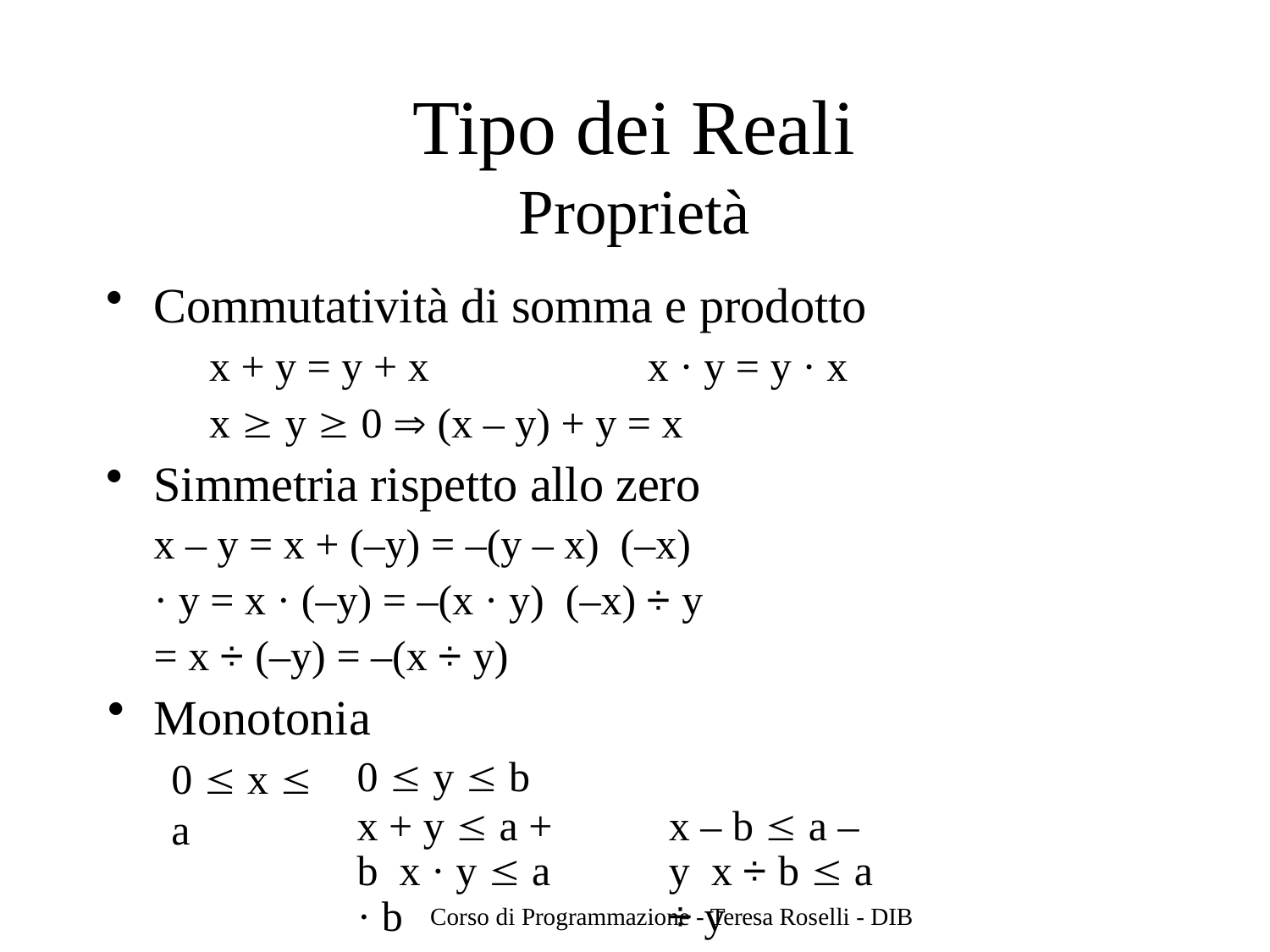

# Tipo dei Reali
Proprietà
Commutatività di somma e prodotto
x + y = y + x	x · y = y · x
x ≥ y ≥ 0 ⇒ (x – y) + y = x
Simmetria rispetto allo zero  x – y = x + (–y) = –(y – x)  (–x) · y = x · (–y) = –(x · y)  (–x) ÷ y = x ÷ (–y) = –(x ÷ y)
Monotonia
0 ≤ x ≤ a
0 ≤ y ≤ b
x + y ≤ a + b  x · y ≤ a · b
x – b ≤ a – y  x ÷ b ≤ a ÷ y
Corso di Programmazione - Teresa Roselli - DIB